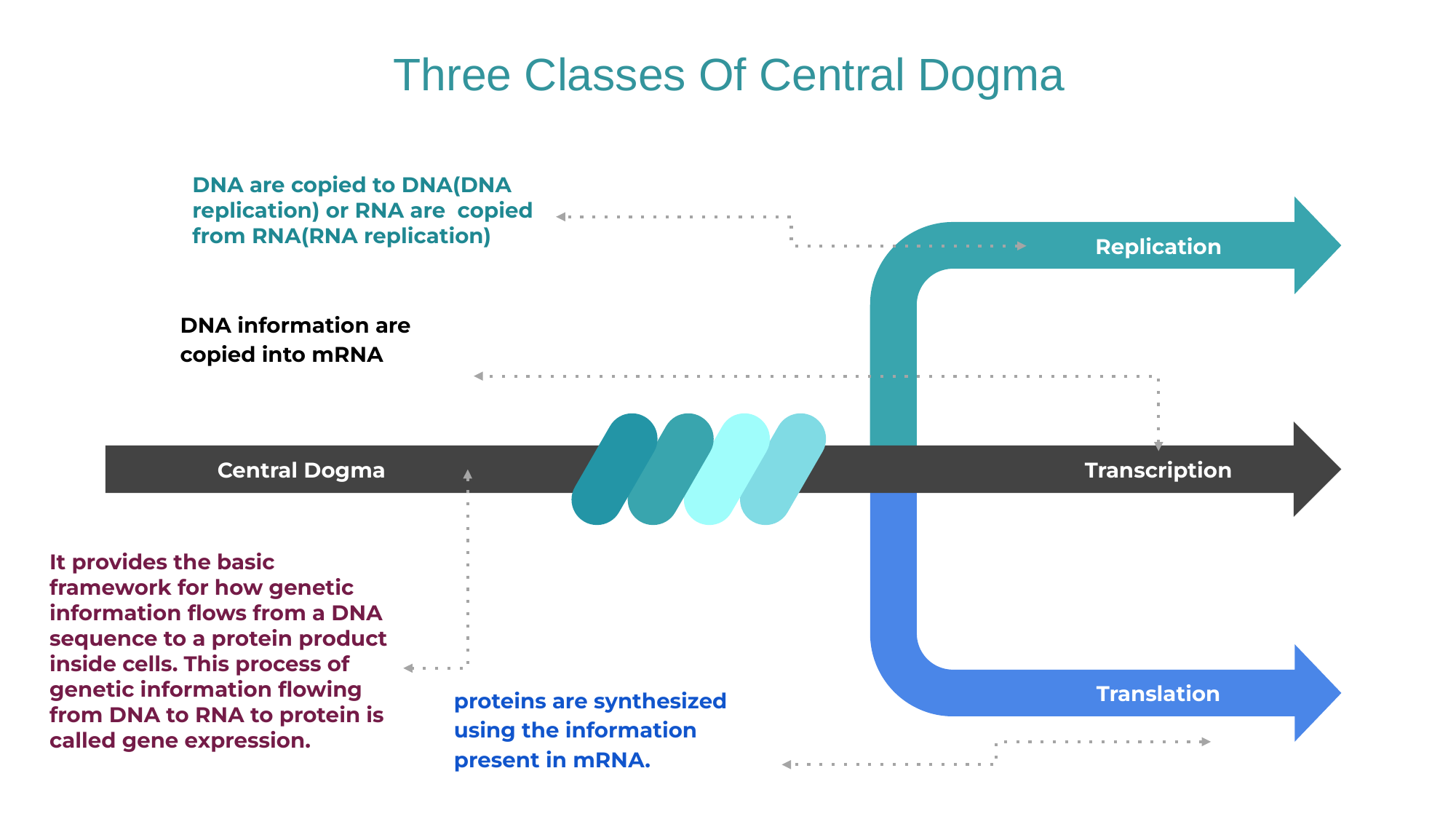

Three Classes Of Central Dogma
DNA are copied to DNA(DNA replication) or RNA are  copied from RNA(RNA replication)

Replication
DNA information are copied into mRNA

Add transcription

Central Dogma
Transcription

It provides the basic framework for how genetic information flows from a DNA sequence to a protein product inside cells. This process of genetic information flowing from DNA to RNA to protein is called gene expression.
Add Contents Title
Translation
proteins are synthesized using the information present in mRNA.